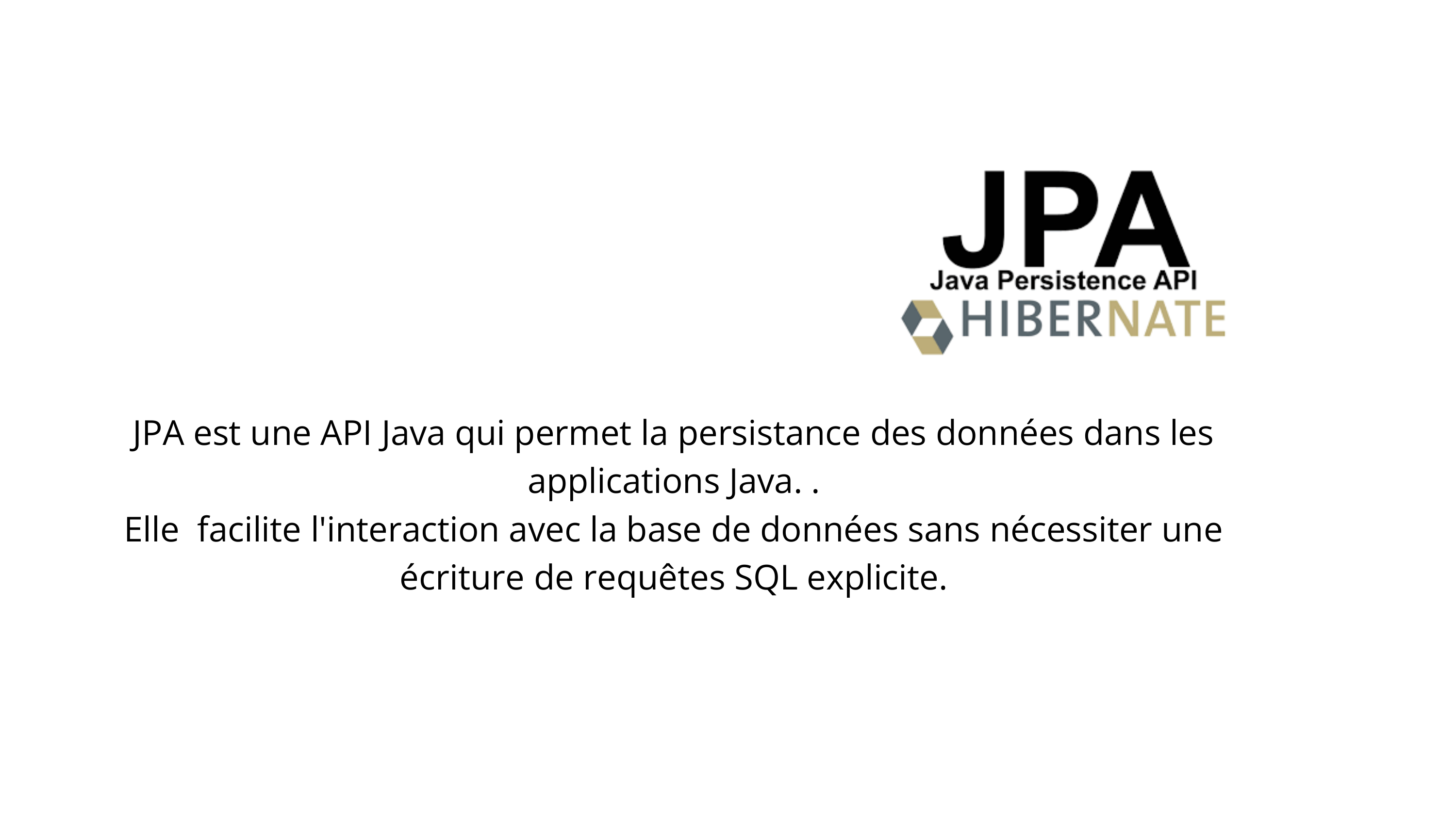

JPA est une API Java qui permet la persistance des données dans les applications Java. .
Elle  facilite l'interaction avec la base de données sans nécessiter une écriture de requêtes SQL explicite.